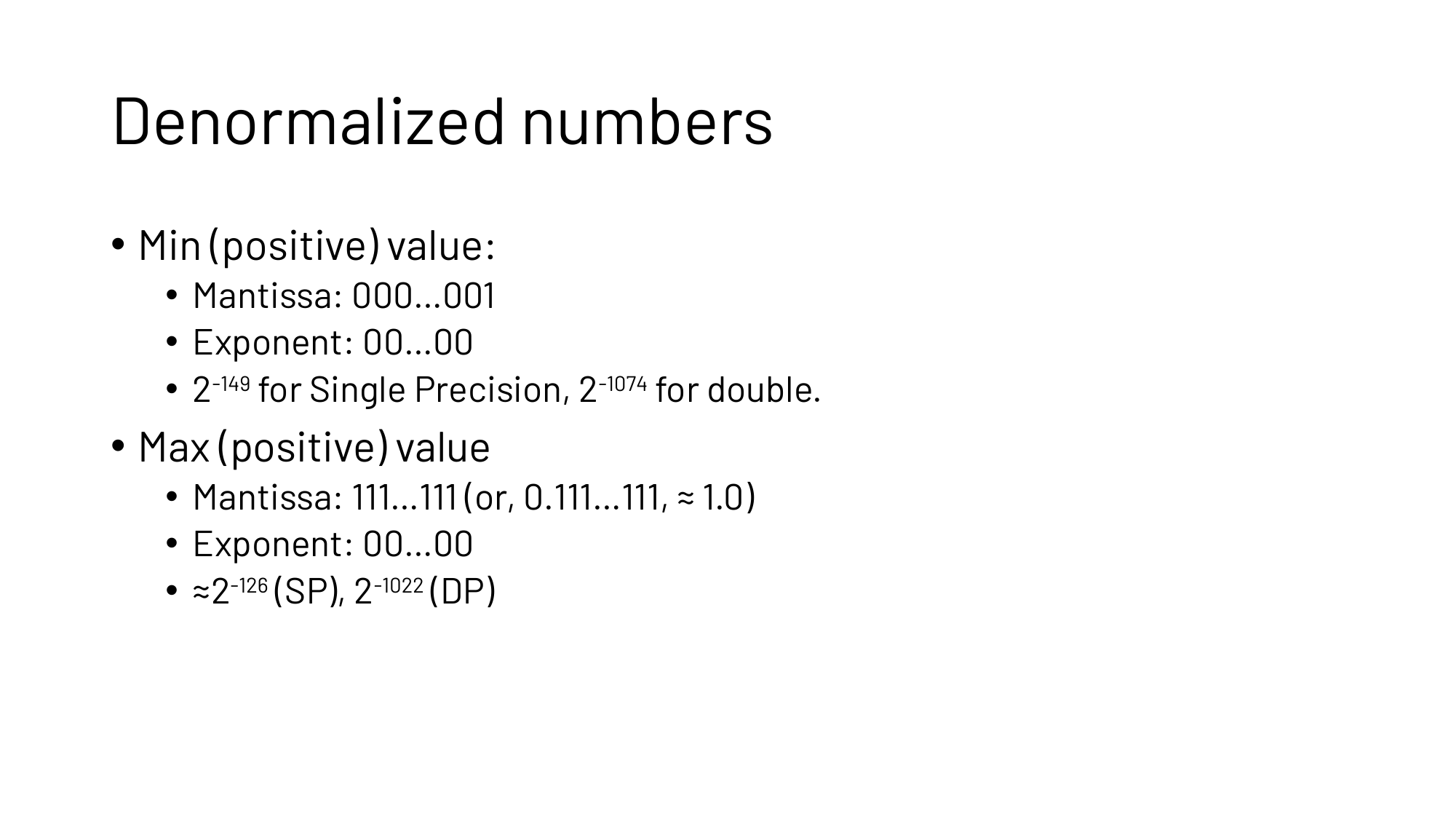

# Denormalized numbers
Min (positive) value:
Mantissa: 000…001
Exponent: 00…00
2-149 for Single Precision, 2-1074 for double.
Max (positive) value
Mantissa: 111…111 (or, 0.111…111, ≈ 1.0)
Exponent: 00…00
≈2-126 (SP), 2-1022 (DP)